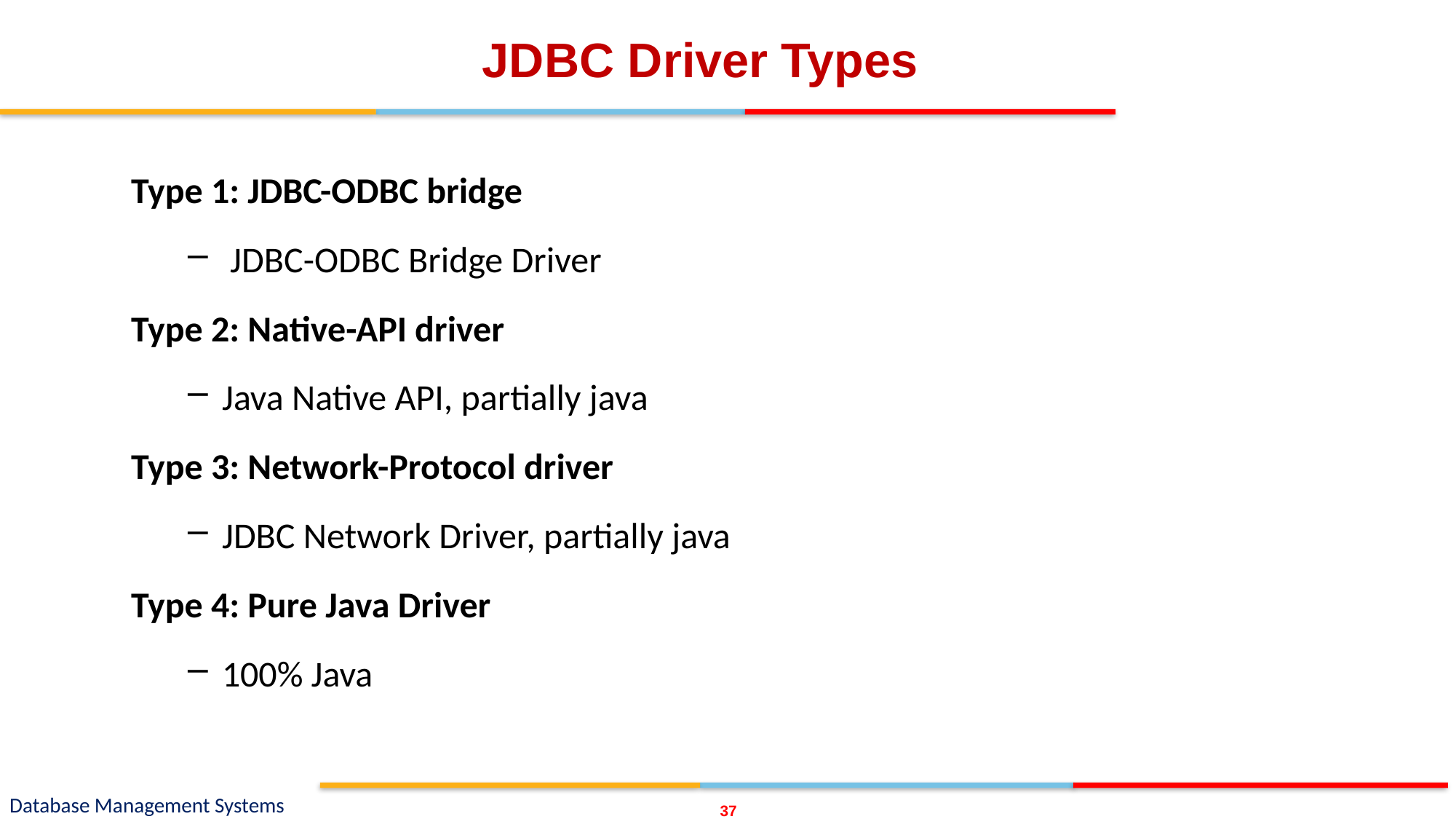

# JDBC Driver Types
Type 1: JDBC-ODBC bridge
 JDBC-ODBC Bridge Driver
Type 2: Native-API driver
Java Native API, partially java
Type 3: Network-Protocol driver
JDBC Network Driver, partially java
Type 4: Pure Java Driver
100% Java